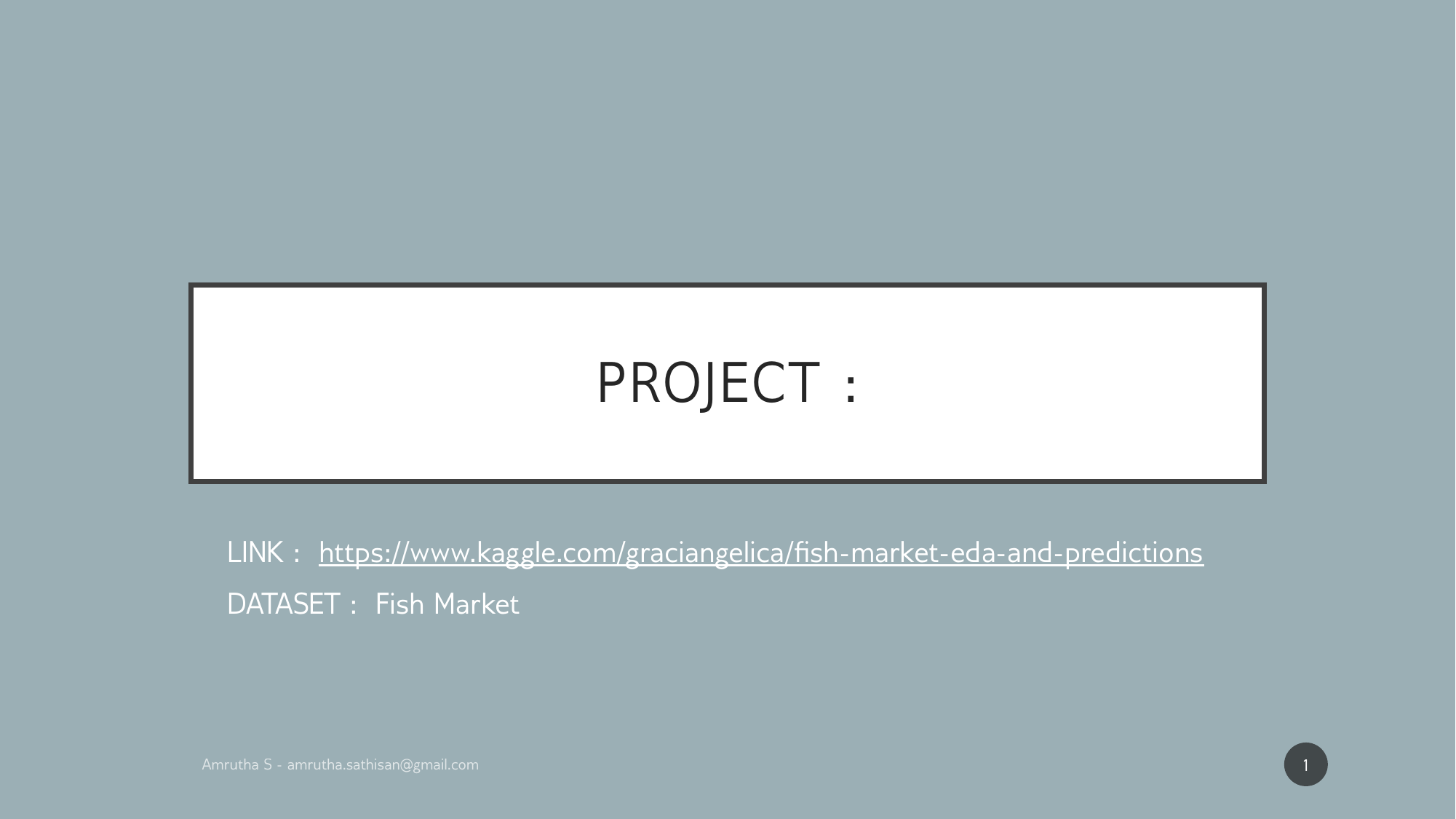

# PROJECT :
LINK :  https://www.kaggle.com/graciangelica/fish-market-eda-and-predictions
DATASET :  Fish Market
1
Amrutha S - amrutha.sathisan@gmail.com